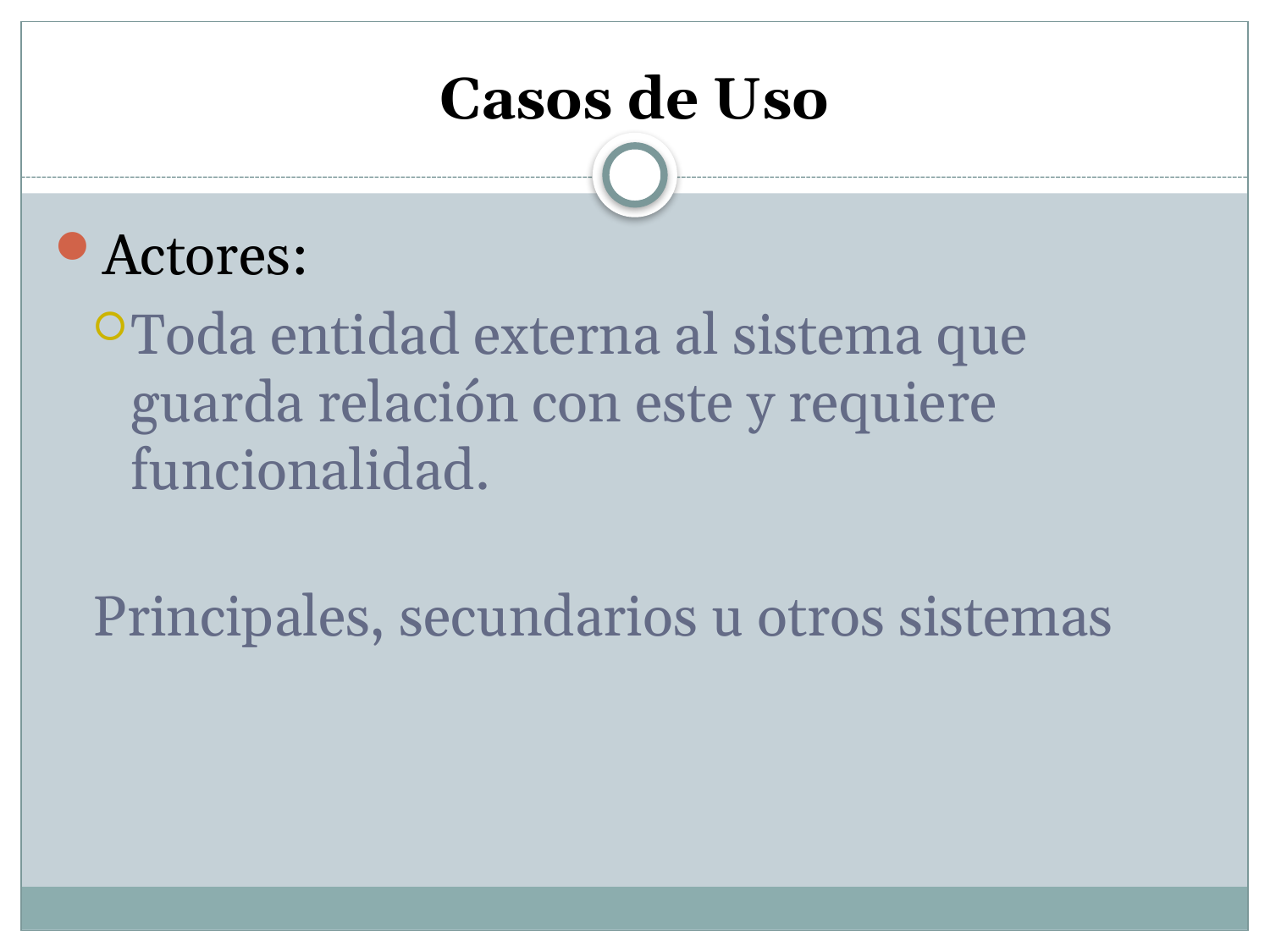

Casos de Uso
Actores:
Toda entidad externa al sistema que guarda relación con este y requiere funcionalidad.

Principales, secundarios u otros sistemas